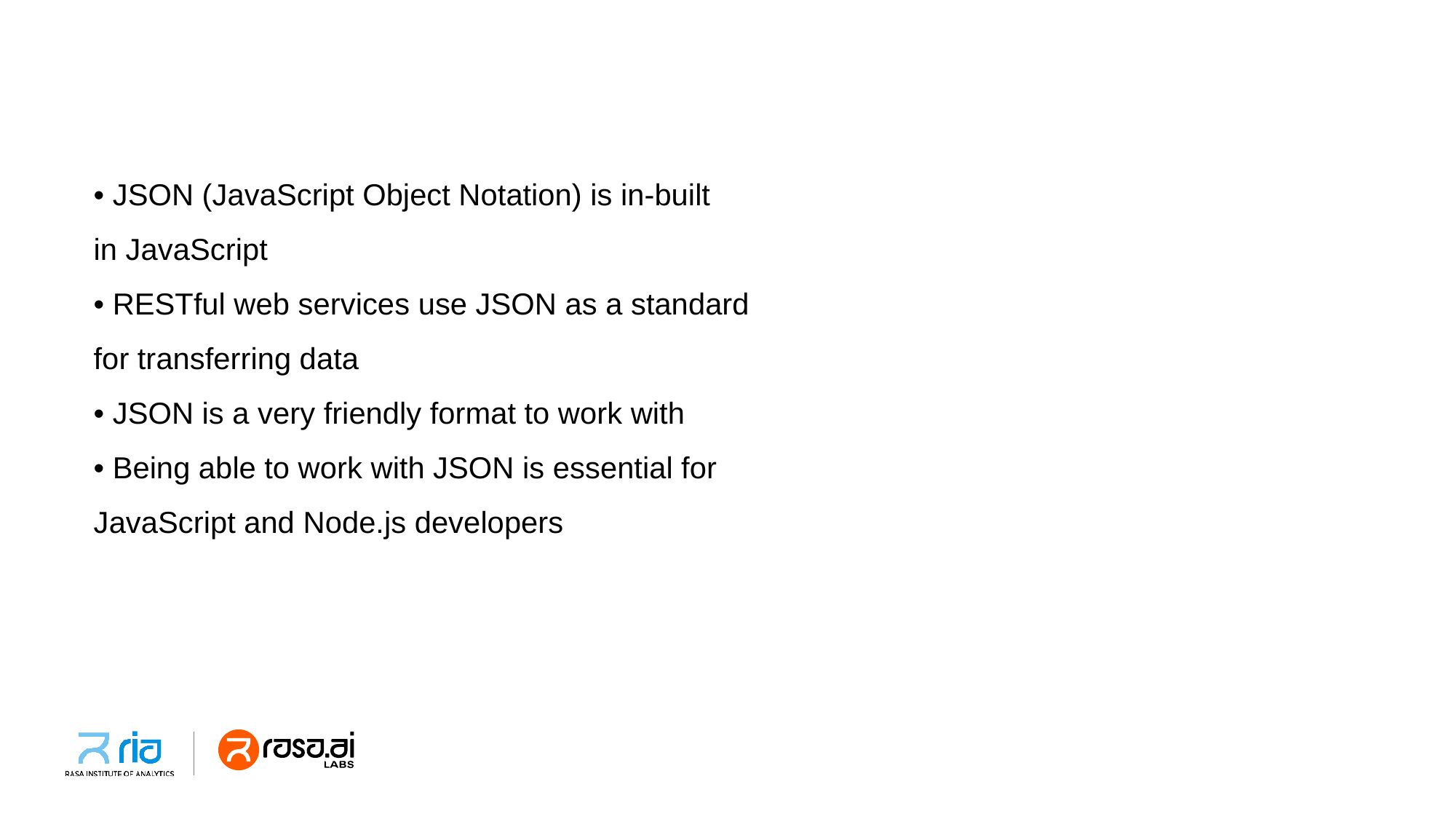

• JSON (JavaScript Object Notation) is in-built
in JavaScript
• RESTful web services use JSON as a standard
for transferring data
• JSON is a very friendly format to work with
• Being able to work with JSON is essential for
JavaScript and Node.js developers